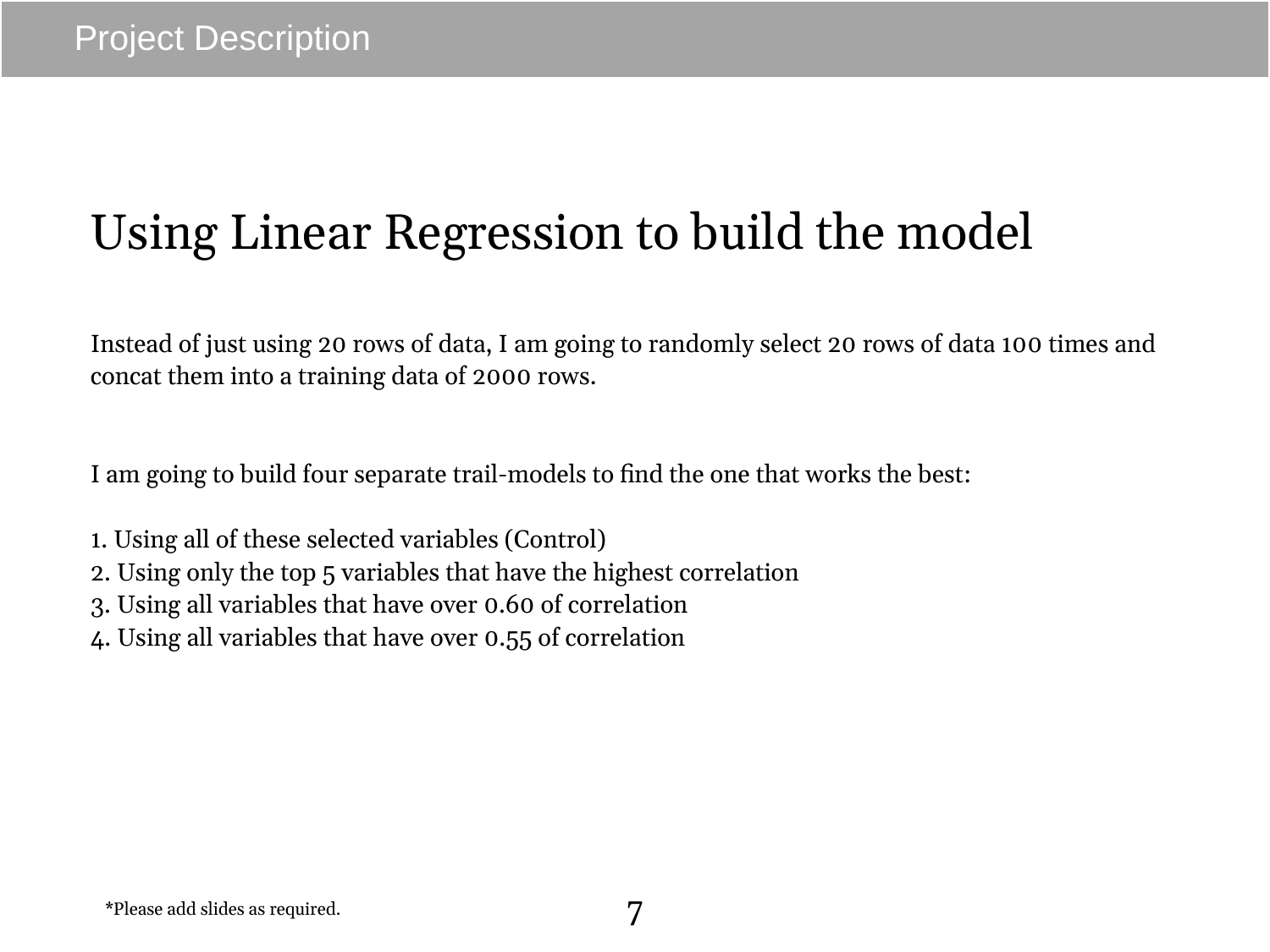

# Project Description
Using Linear Regression to build the model

Instead of just using 20 rows of data, I am going to randomly select 20 rows of data 100 times and concat them into a training data of 2000 rows.

I am going to build four separate trail-models to find the one that works the best:

1. Using all of these selected variables (Control)
2. Using only the top 5 variables that have the highest correlation
3. Using all variables that have over 0.60 of correlation
4. Using all variables that have over 0.55 of correlation
7
*Please add slides as required.